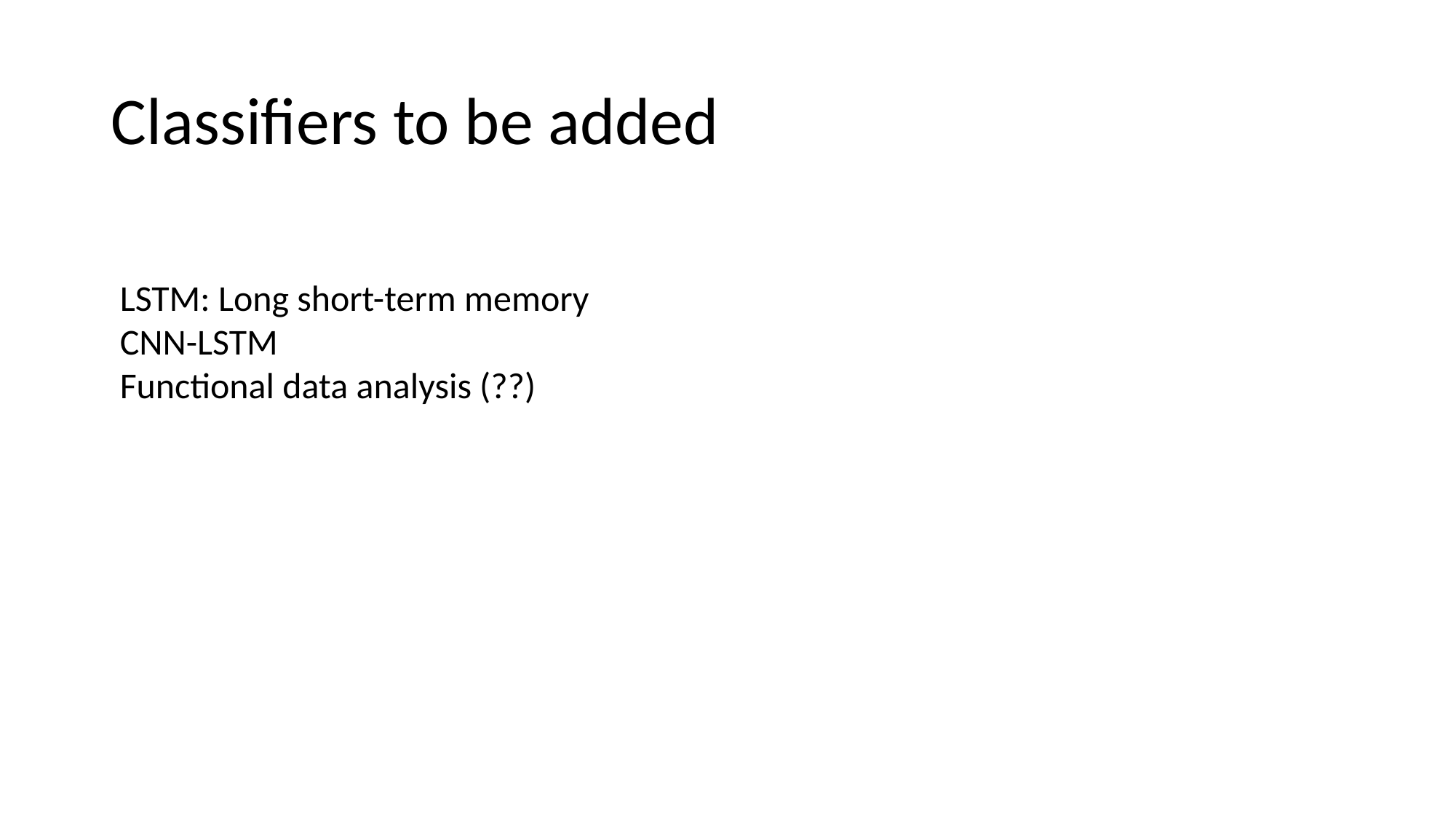

# Classifiers to be added
LSTM: Long short-term memory
CNN-LSTM
Functional data analysis (??)